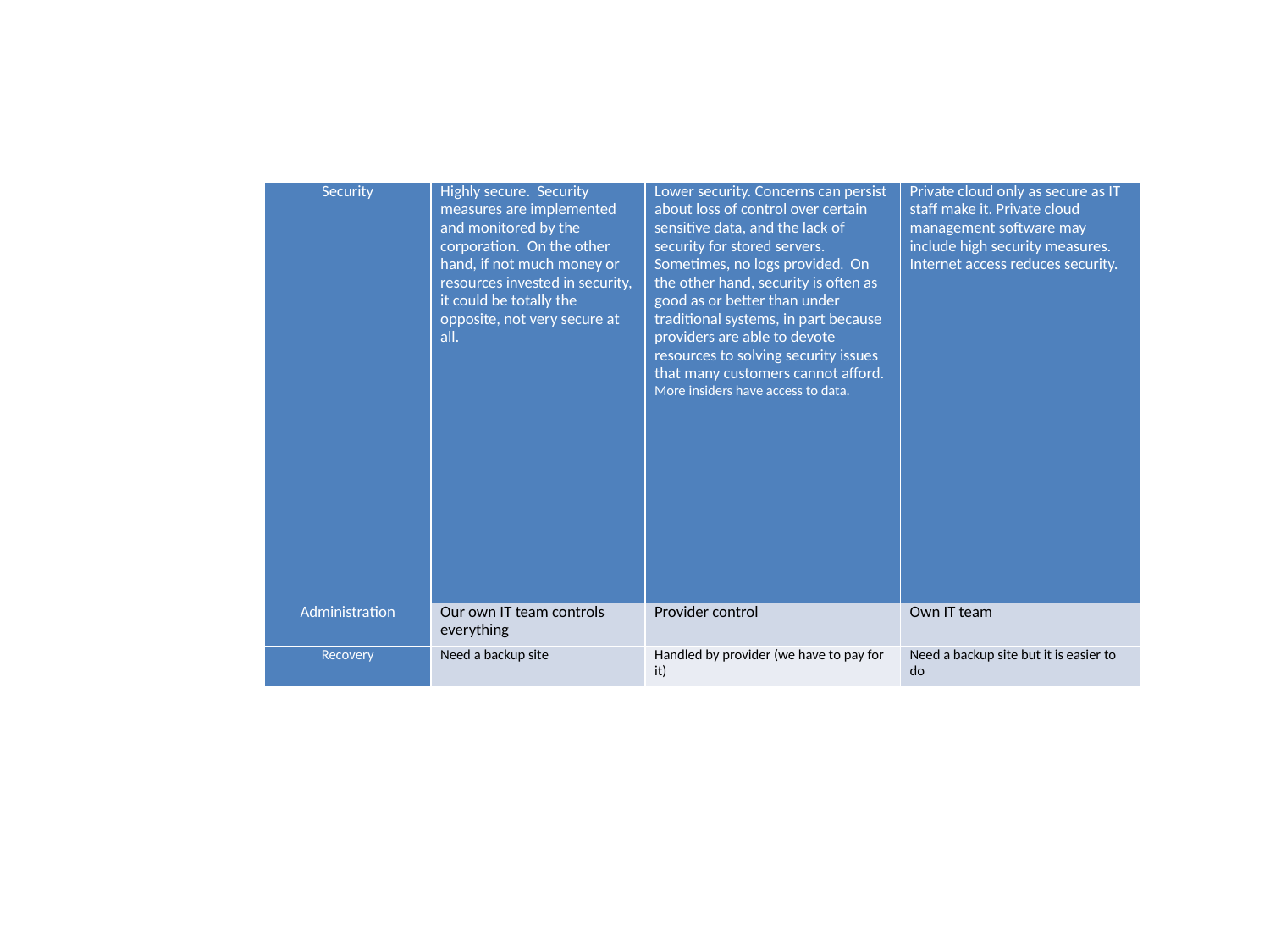

| Security | Highly secure. Security measures are implemented and monitored by the corporation. On the other hand, if not much money or resources invested in security, it could be totally the opposite, not very secure at all. | Lower security. Concerns can persist about loss of control over certain sensitive data, and the lack of security for stored servers. Sometimes, no logs provided. On the other hand, security is often as good as or better than under traditional systems, in part because providers are able to devote resources to solving security issues that many customers cannot afford. More insiders have access to data. | Private cloud only as secure as IT staff make it. Private cloud management software may include high security measures. Internet access reduces security. |
| --- | --- | --- | --- |
| Administration | Our own IT team controls everything | Provider control | Own IT team |
| Recovery | Need a backup site | Handled by provider (we have to pay for it) | Need a backup site but it is easier to do |